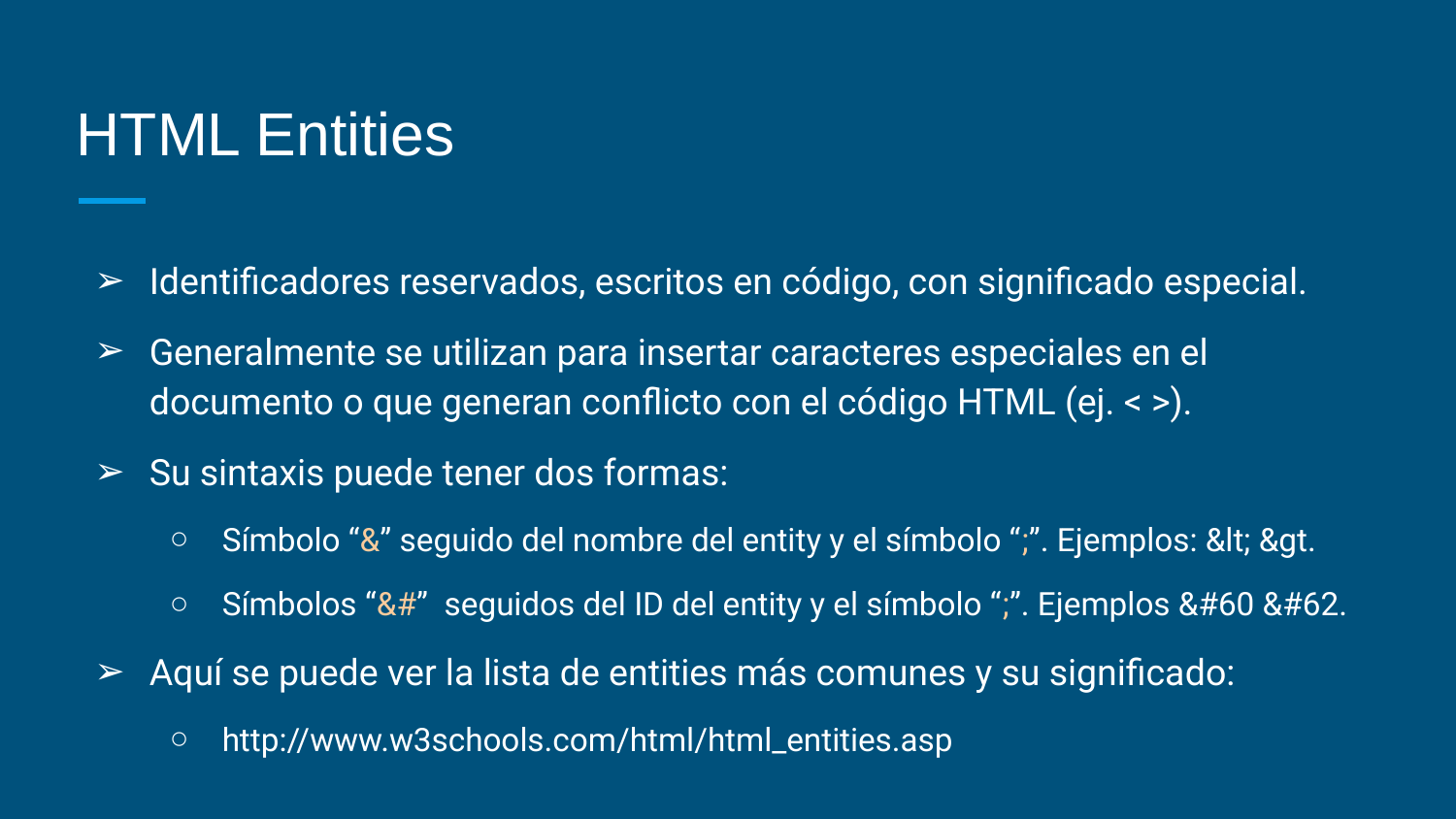

# HTML Entities
Identificadores reservados, escritos en código, con significado especial.
Generalmente se utilizan para insertar caracteres especiales en el documento o que generan conflicto con el código HTML (ej. < >).
Su sintaxis puede tener dos formas:
Símbolo “&” seguido del nombre del entity y el símbolo “;”. Ejemplos: &lt; &gt.
Símbolos “&#”  seguidos del ID del entity y el símbolo “;”. Ejemplos &#60 &#62.
Aquí se puede ver la lista de entities más comunes y su significado:
http://www.w3schools.com/html/html_entities.asp